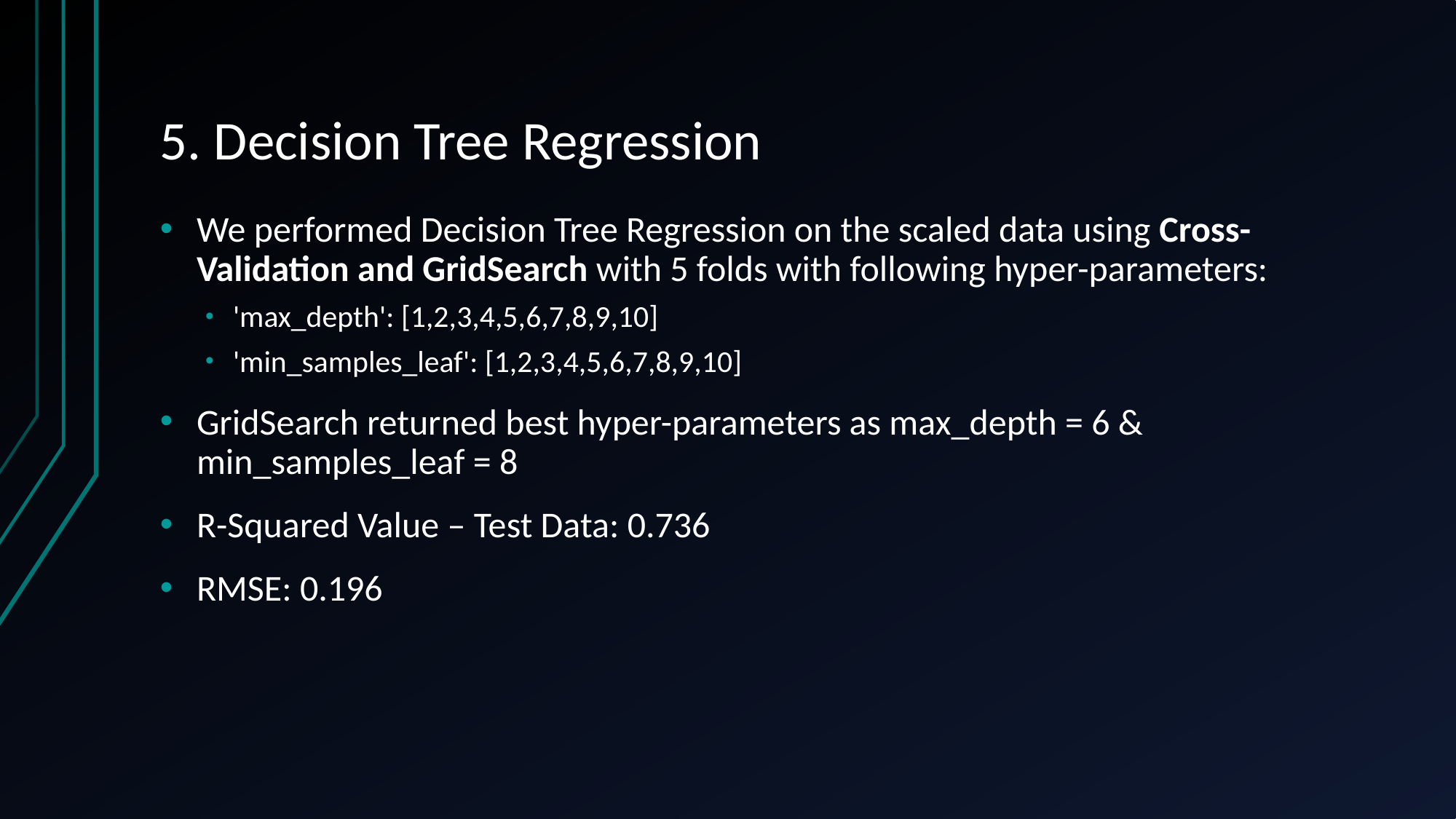

# 5. Decision Tree Regression
We performed Decision Tree Regression on the scaled data using Cross-Validation and GridSearch with 5 folds with following hyper-parameters:
'max_depth': [1,2,3,4,5,6,7,8,9,10]
'min_samples_leaf': [1,2,3,4,5,6,7,8,9,10]
GridSearch returned best hyper-parameters as max_depth = 6 & min_samples_leaf = 8
R-Squared Value – Test Data: 0.736
RMSE: 0.196